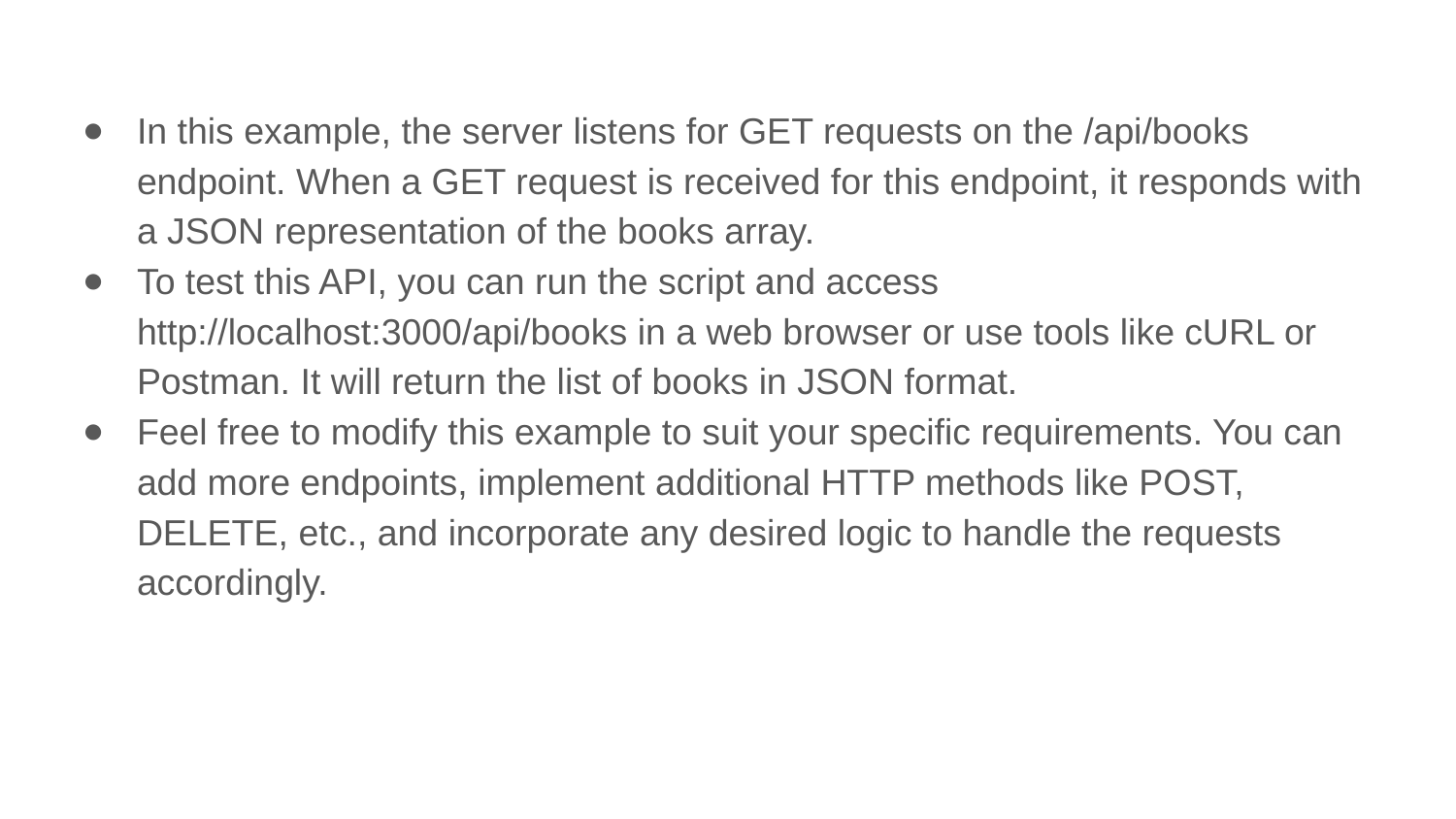

In this example, the server listens for GET requests on the /api/books endpoint. When a GET request is received for this endpoint, it responds with a JSON representation of the books array.
To test this API, you can run the script and access http://localhost:3000/api/books in a web browser or use tools like cURL or Postman. It will return the list of books in JSON format.
Feel free to modify this example to suit your specific requirements. You can add more endpoints, implement additional HTTP methods like POST, DELETE, etc., and incorporate any desired logic to handle the requests accordingly.